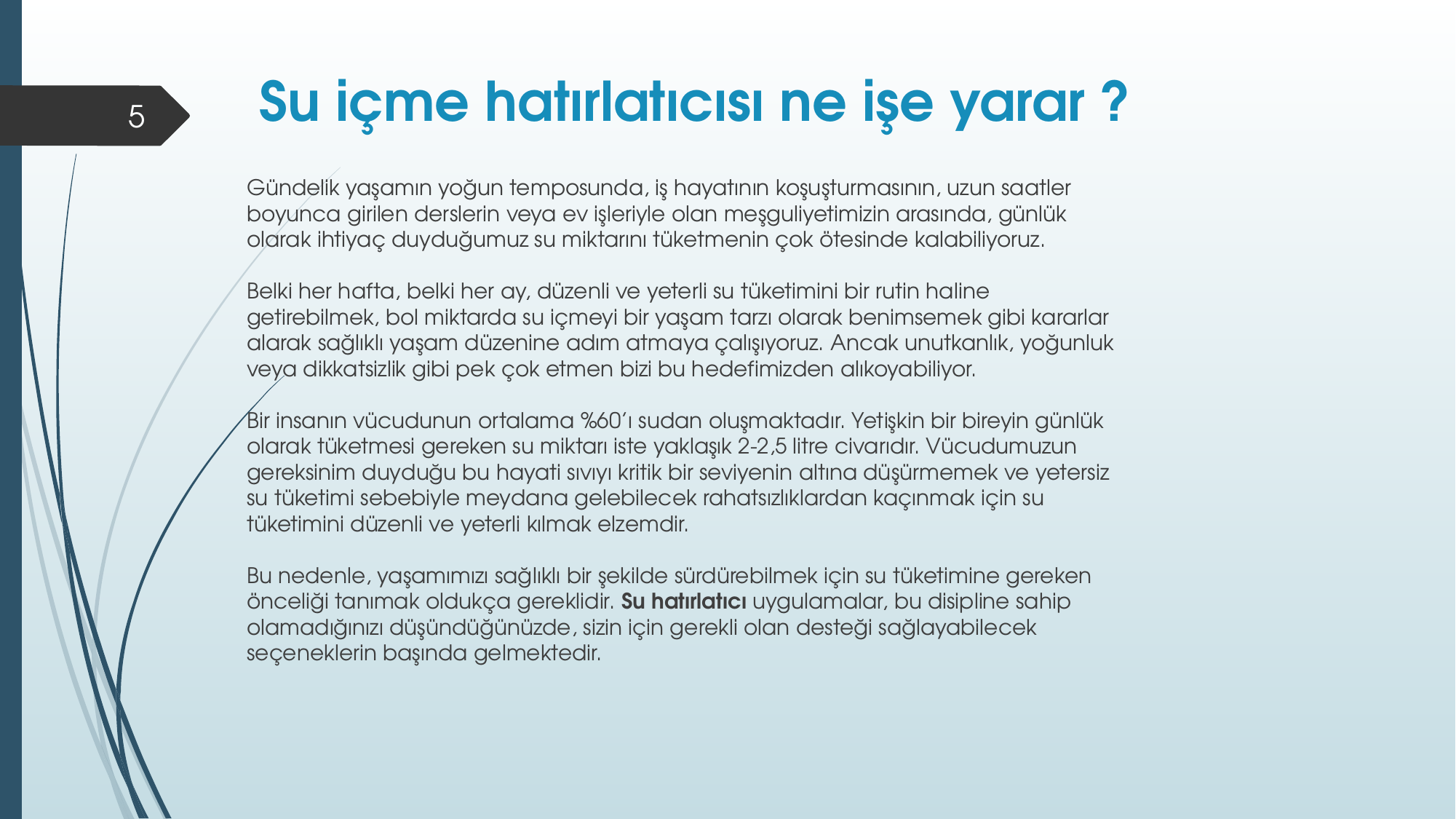

# Su içme hatırlatıcısı ne işe yarar ?

5

Gündelik yaşamın yoğun temposunda, iş hayatının koşuşturmasının, uzun saatler boyunca girilen derslerin veya ev işleriyle olan meşguliyetimizin arasında, günlük olarak ihtiyaç duyduğumuz su miktarını tüketmenin çok ötesinde kalabiliyoruz.

Belki her hafta, belki her ay, düzenli ve yeterli su tüketimini bir rutin haline getirebilmek, bol miktarda su içmeyi bir yaşam tarzı olarak benimsemek gibi kararlar alarak sağlıklı yaşam düzenine adım atmaya çalışıyoruz. Ancak unutkanlık, yoğunluk veya dikkatsizlik gibi pek çok etmen bizi bu hedefimizden alıkoyabiliyor.

Bir insanın vücudunun ortalama %60’ı sudan oluşmaktadır. Yetişkin bir bireyin günlük olarak tüketmesi gereken su miktarı iste yaklaşık 2-2,5 litre civarıdır. Vücudumuzun gereksinim duyduğu bu hayati sıvıyı kritik bir seviyenin altına düşürmemek ve yetersiz su tüketimi sebebiyle meydana gelebilecek rahatsızlıklardan kaçınmak için su tüketimini düzenli ve yeterli kılmak elzemdir.

Bu nedenle, yaşamımızı sağlıklı bir şekilde sürdürebilmek için su tüketimine gereken önceliği tanımak oldukça gereklidir. Su hatırlatıcı uygulamalar, bu disipline sahip olamadığınızı düşündüğünüzde, sizin için gerekli olan desteği sağlayabilecek seçeneklerin başında gelmektedir.